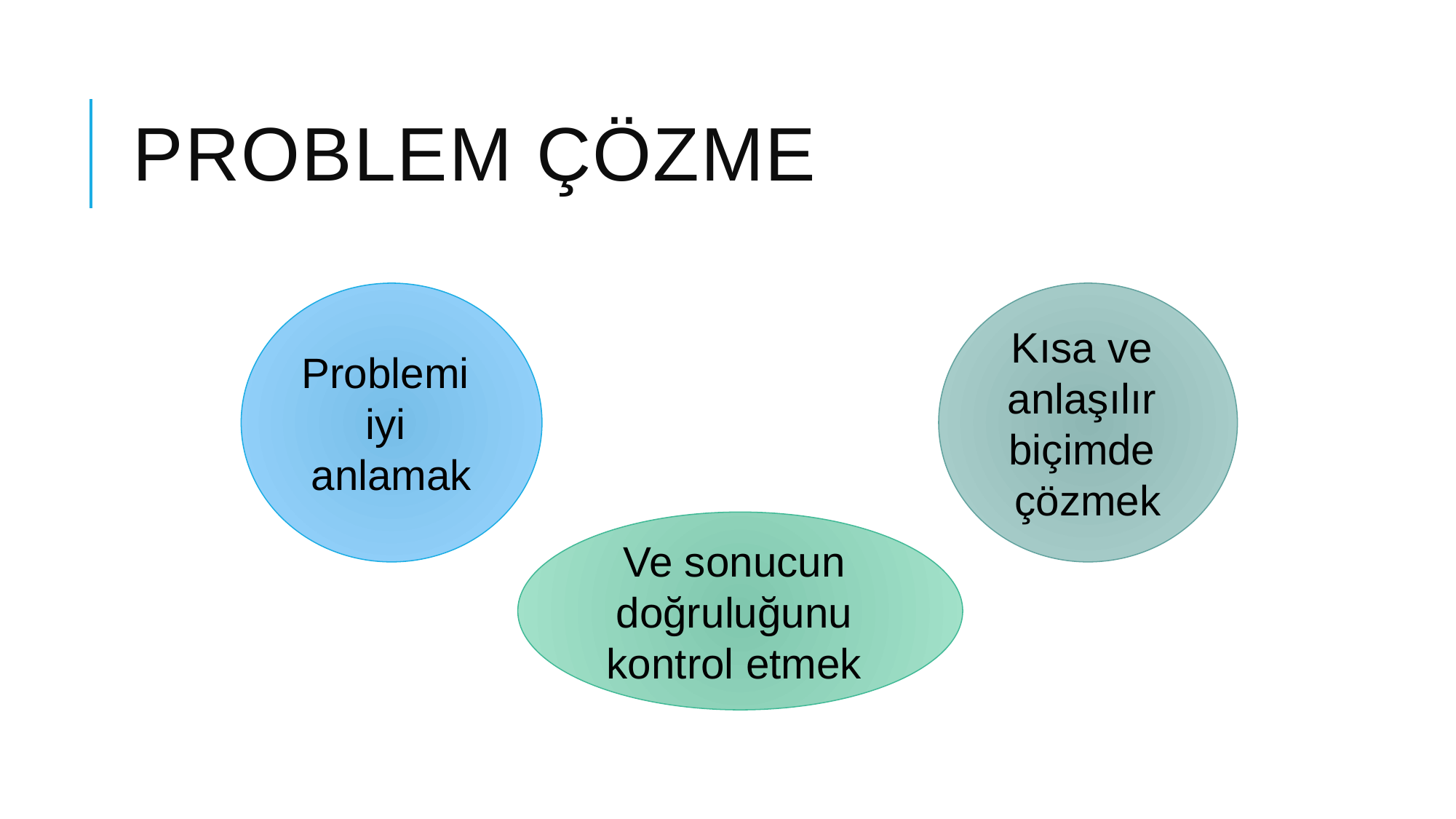

# PROBLEM ÇÖZME
Kısa ve
anlaşılır
biçimde
çözmek
Problemi
iyi
anlamak
Ve sonucun
doğruluğunu
kontrol etmek